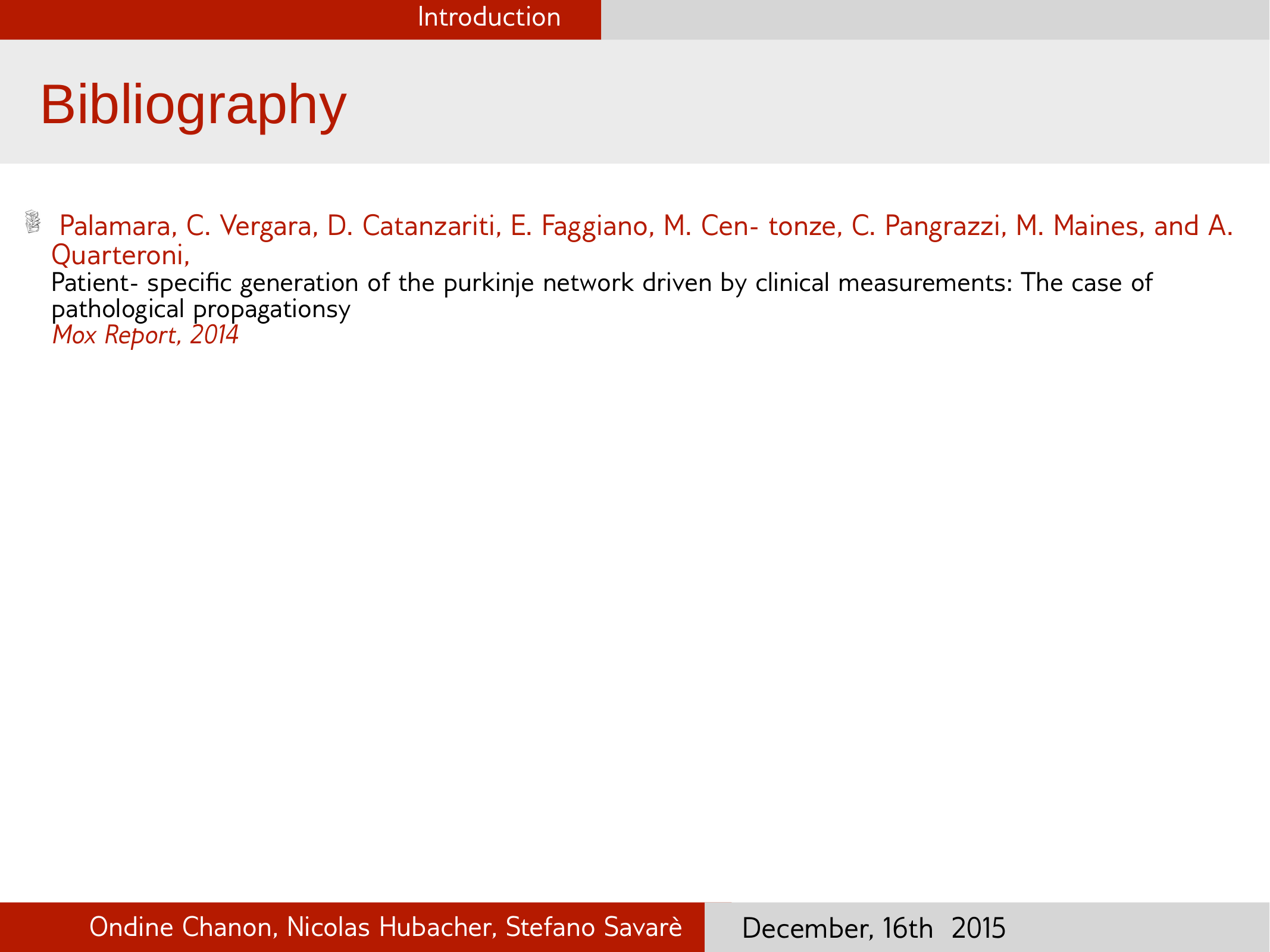

Introduction

Bibliography
 Palamara, C. Vergara, D. Catanzariti, E. Faggiano, M. Cen- tonze, C. Pangrazzi, M. Maines, and A. Quarteroni,
Patient- specific generation of the purkinje network driven by clinical measurements: The case of pathological propagationsy
Mox Report, 2014

Ondine Chanon, Nicolas Hubacher, Stefano Savarè

December, 16th  2015